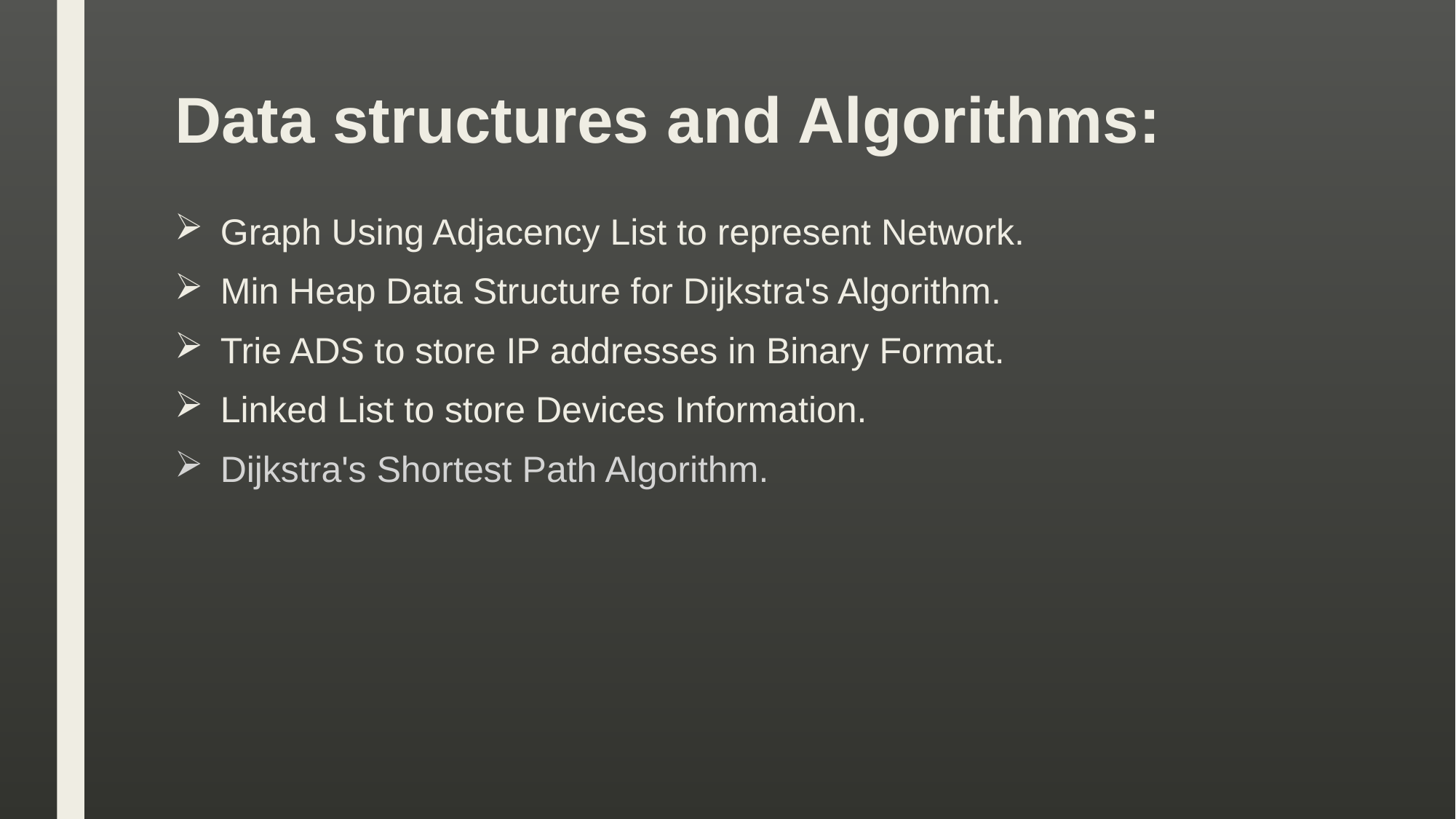

# Data structures and Algorithms:
Graph Using Adjacency List to represent Network.
Min Heap Data Structure for Dijkstra's Algorithm.
Trie ADS to store IP addresses in Binary Format.
Linked List to store Devices Information.
Dijkstra's Shortest Path Algorithm.